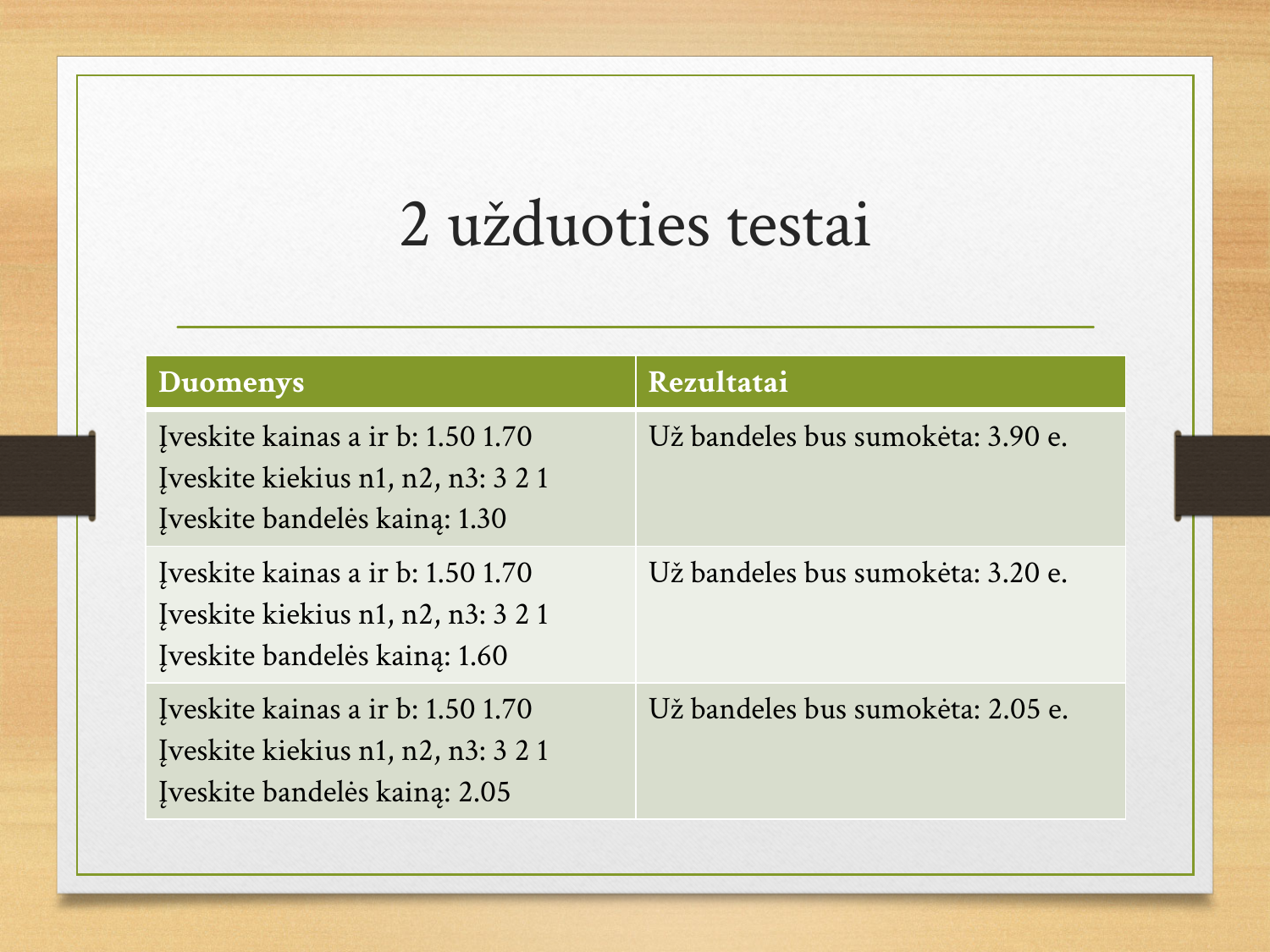

# 2 užduoties testai
| Duomenys | Rezultatai |
| --- | --- |
| Įveskite kainas a ir b: 1.50 1.70 Įveskite kiekius n1, n2, n3: 3 2 1 Įveskite bandelės kainą: 1.30 | Už bandeles bus sumokėta: 3.90 e. |
| Įveskite kainas a ir b: 1.50 1.70 Įveskite kiekius n1, n2, n3: 3 2 1 Įveskite bandelės kainą: 1.60 | Už bandeles bus sumokėta: 3.20 e. |
| Įveskite kainas a ir b: 1.50 1.70 Įveskite kiekius n1, n2, n3: 3 2 1 Įveskite bandelės kainą: 2.05 | Už bandeles bus sumokėta: 2.05 e. |